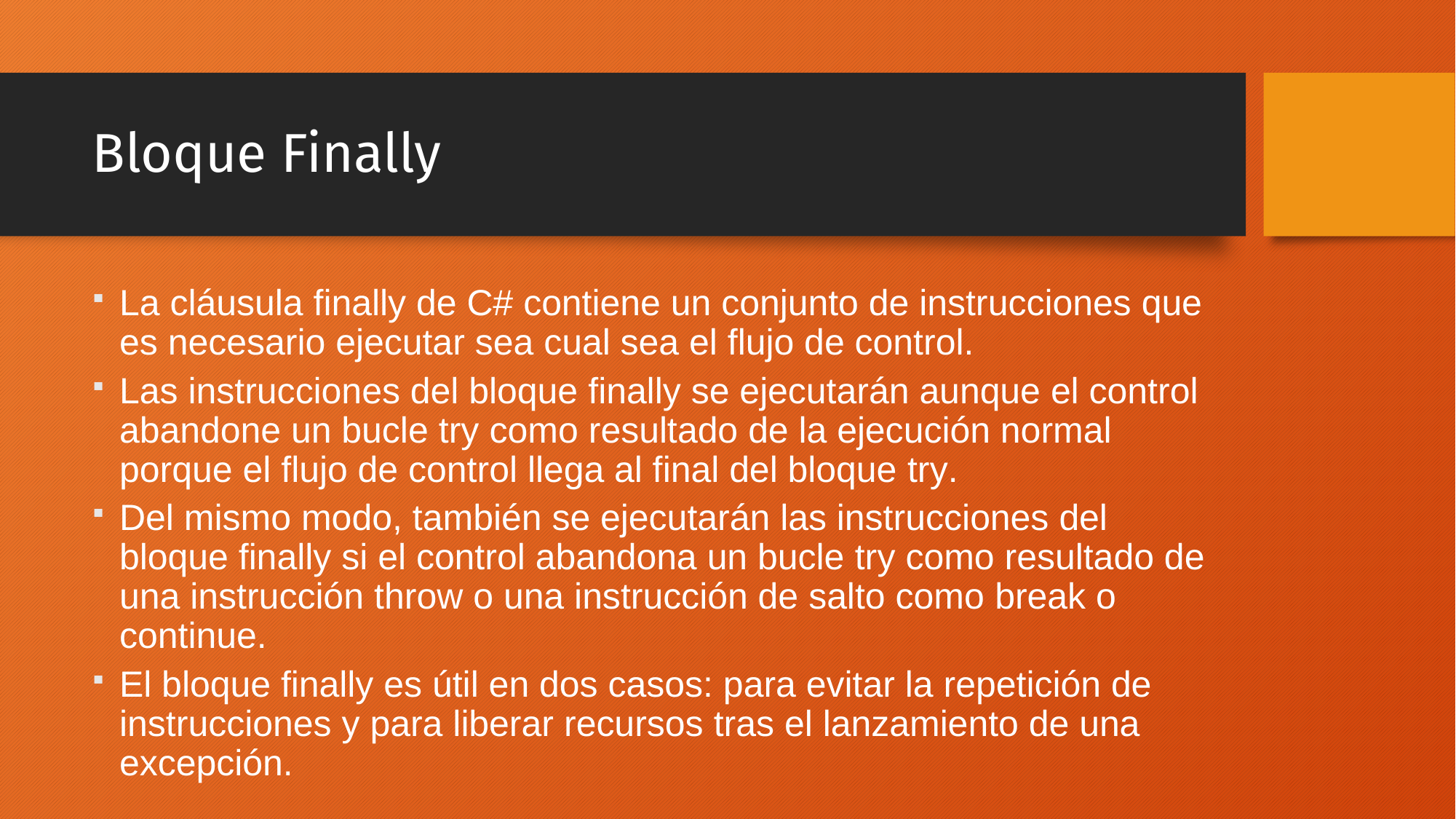

# Bloque Finally
La cláusula finally de C# contiene un conjunto de instrucciones que es necesario ejecutar sea cual sea el flujo de control.
Las instrucciones del bloque finally se ejecutarán aunque el control abandone un bucle try como resultado de la ejecución normal porque el flujo de control llega al final del bloque try.
Del mismo modo, también se ejecutarán las instrucciones del bloque finally si el control abandona un bucle try como resultado de una instrucción throw o una instrucción de salto como break o continue.
El bloque finally es útil en dos casos: para evitar la repetición de instrucciones y para liberar recursos tras el lanzamiento de una excepción.